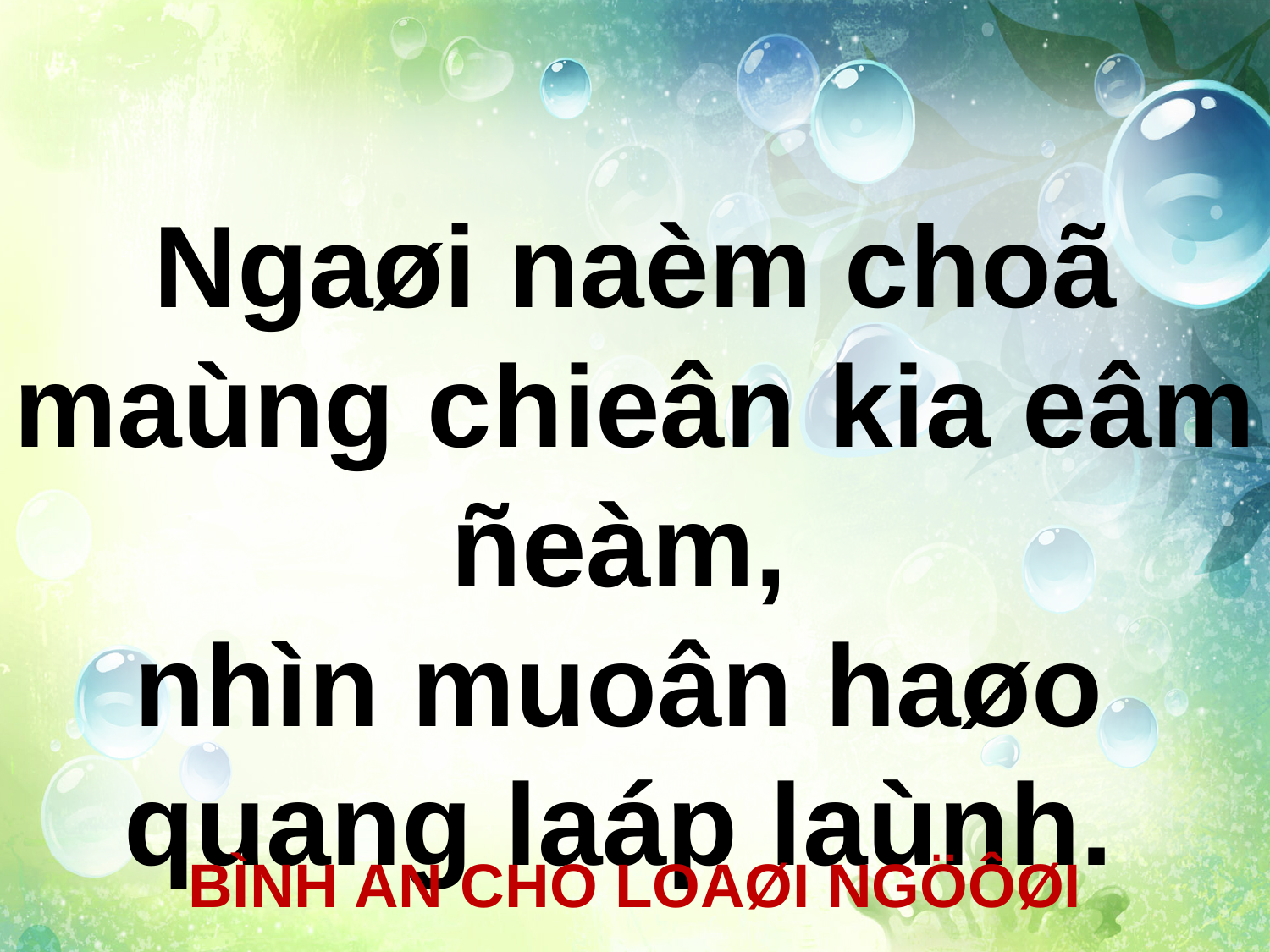

Ngaøi naèm choã maùng chieân kia eâm ñeàm,
nhìn muoân haøo
quang laáp laùnh.
BÌNH AN CHO LOAØI NGÖÔØI